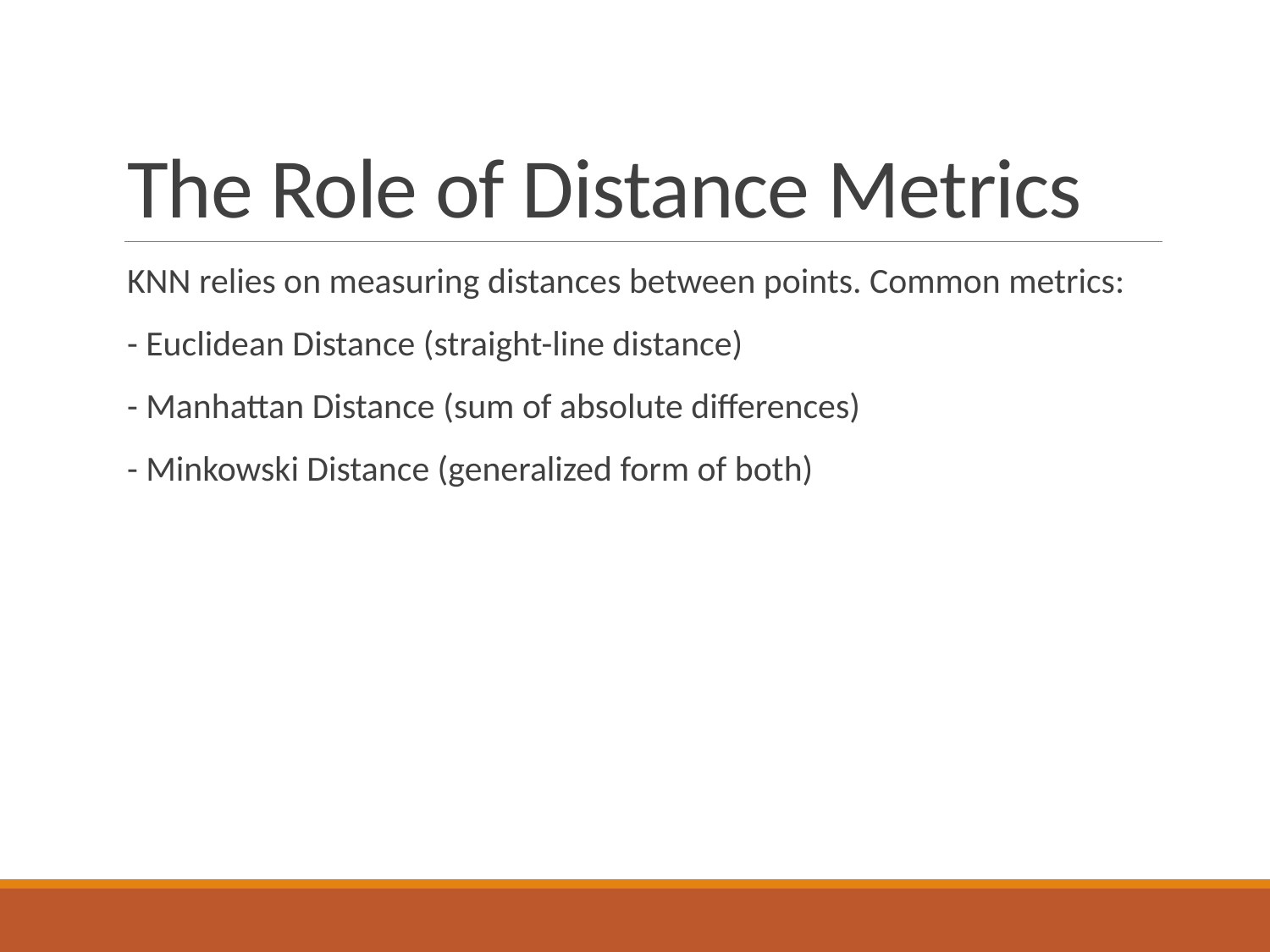

# The Role of Distance Metrics
KNN relies on measuring distances between points. Common metrics:
- Euclidean Distance (straight-line distance)
- Manhattan Distance (sum of absolute differences)
- Minkowski Distance (generalized form of both)